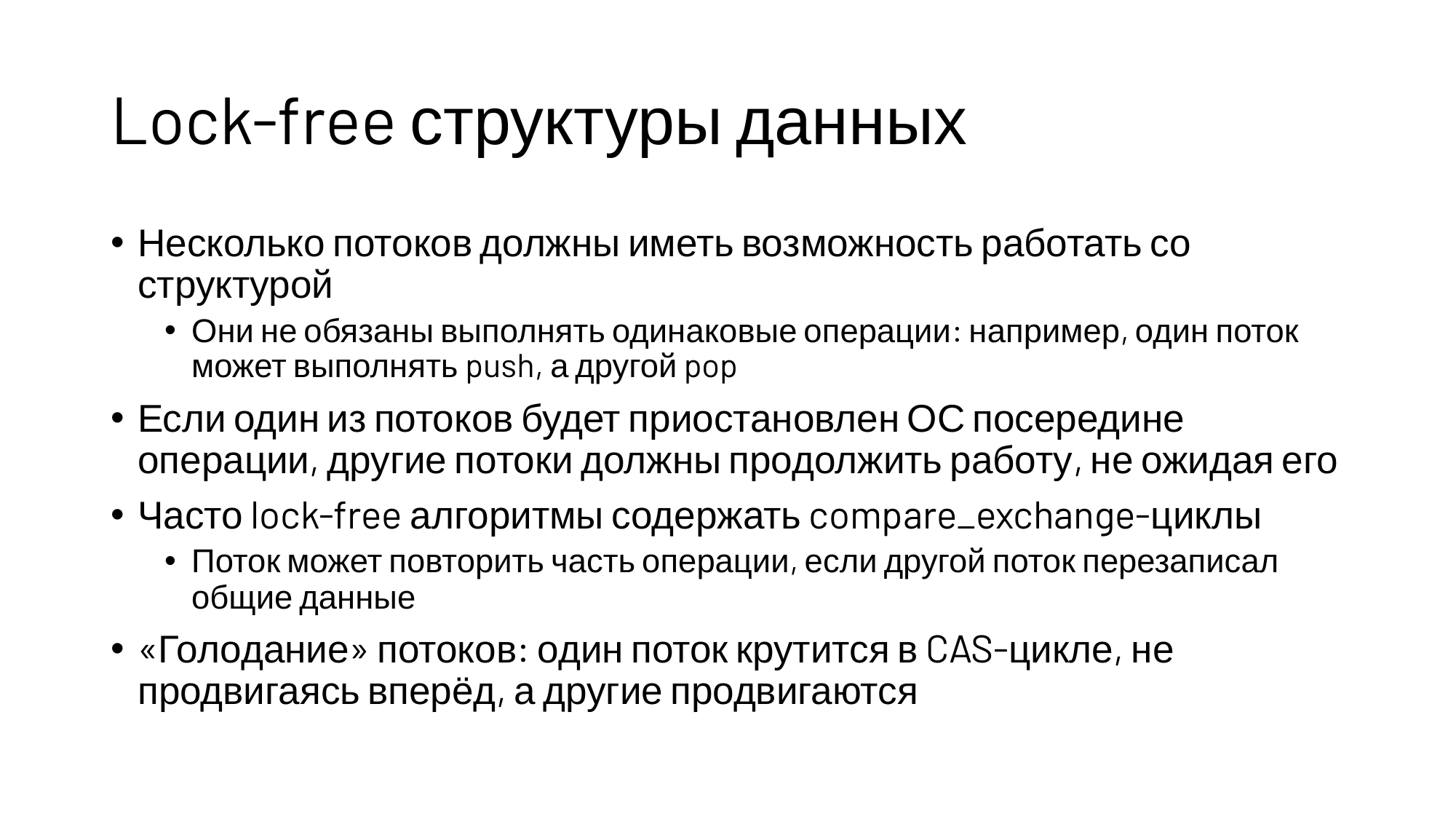

# Lock-free структуры данных
Несколько потоков должны иметь возможность работать со структурой
Они не обязаны выполнять одинаковые операции: например, один поток может выполнять push, а другой pop
Если один из потоков будет приостановлен ОС посередине операции, другие потоки должны продолжить работу, не ожидая его
Часто lock-free алгоритмы содержать compare_exchange-циклы
Поток может повторить часть операции, если другой поток перезаписал общие данные
«Голодание» потоков: один поток крутится в CAS-цикле, не продвигаясь вперёд, а другие продвигаются